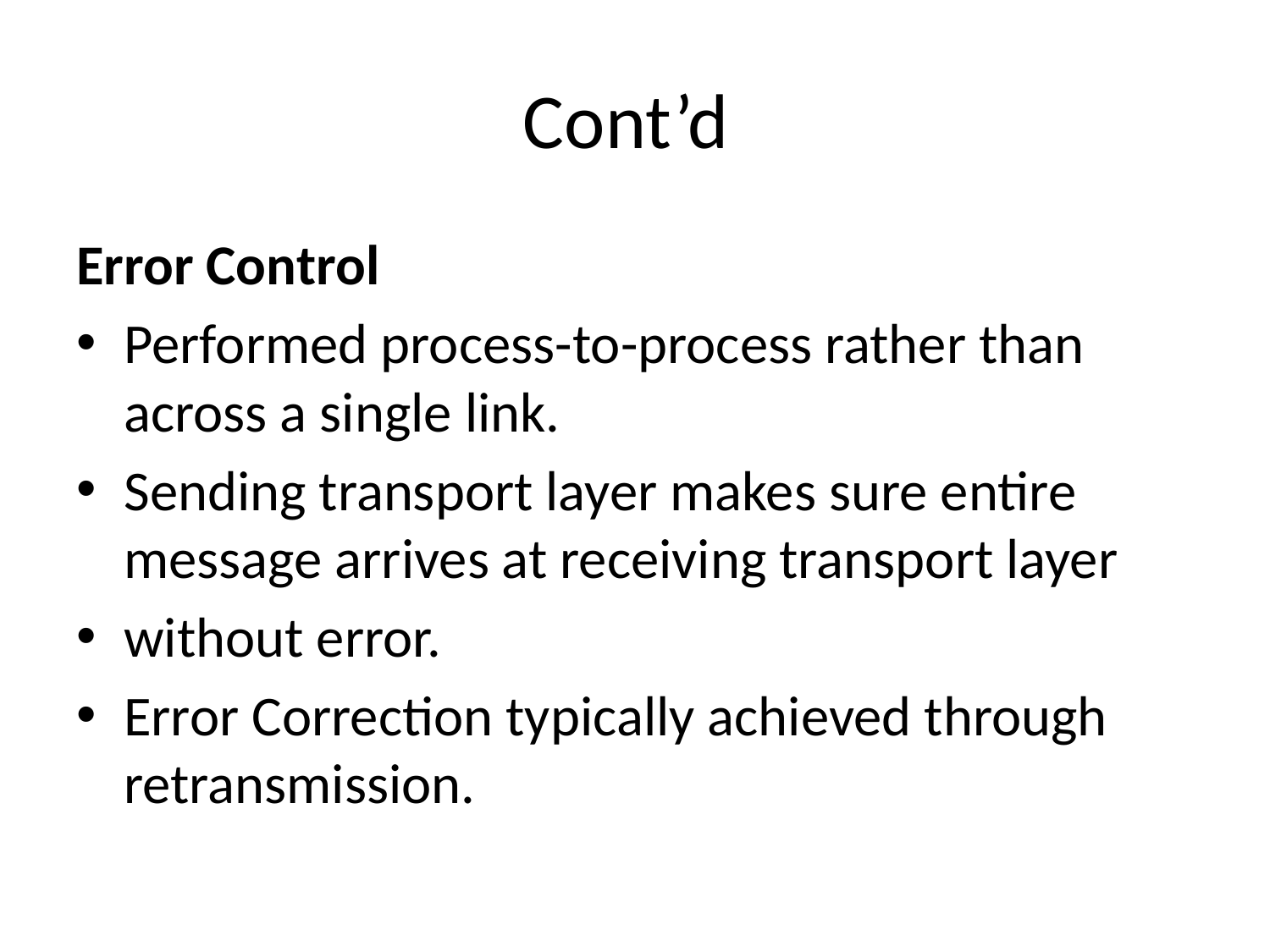

# Cont’d
Error Control
Performed process-to-process rather than across a single link.
Sending transport layer makes sure entire message arrives at receiving transport layer
without error.
Error Correction typically achieved through retransmission.